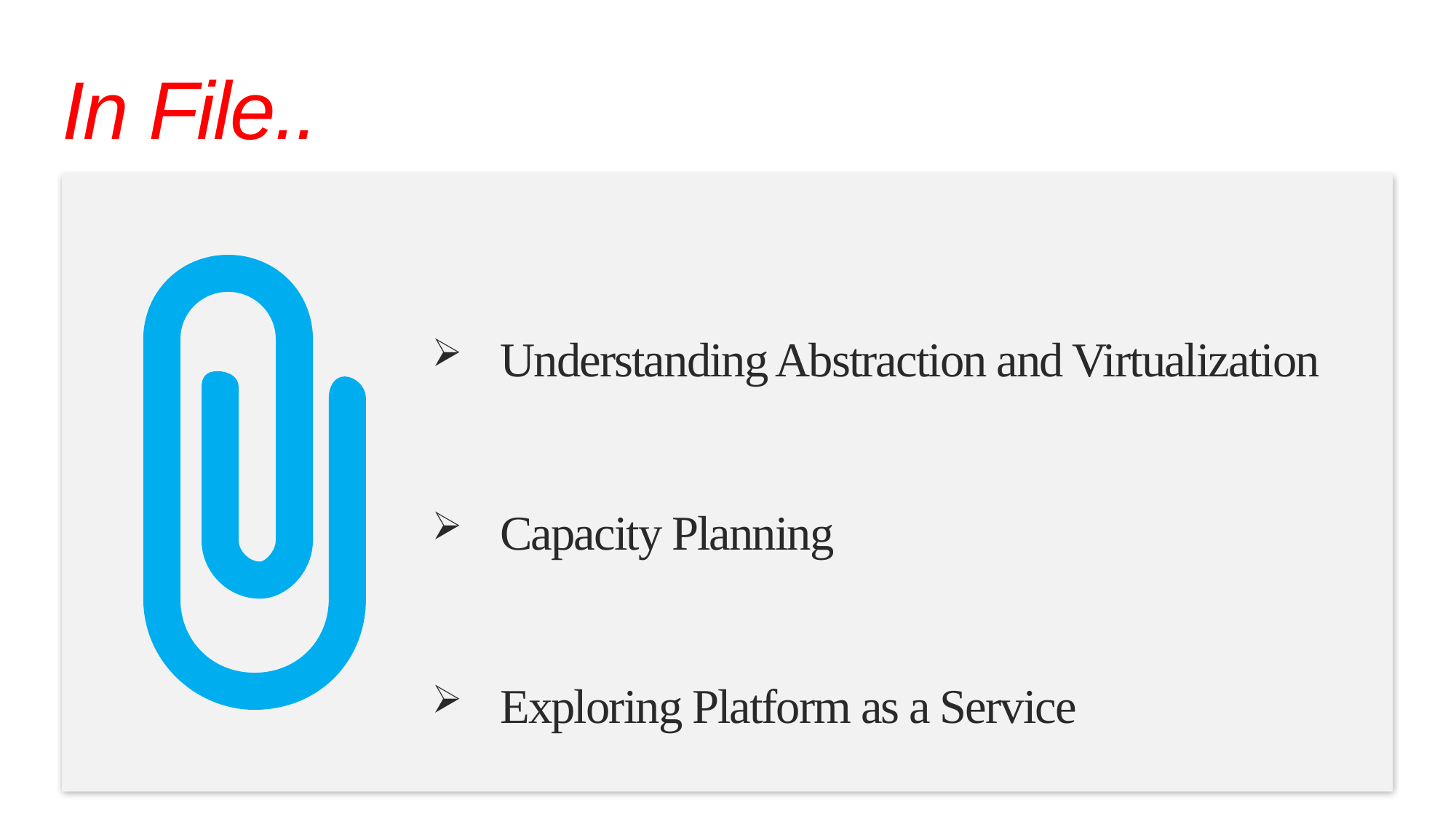

# In File..
Understanding Abstraction and Virtualization
Capacity Planning
Exploring Platform as a Service